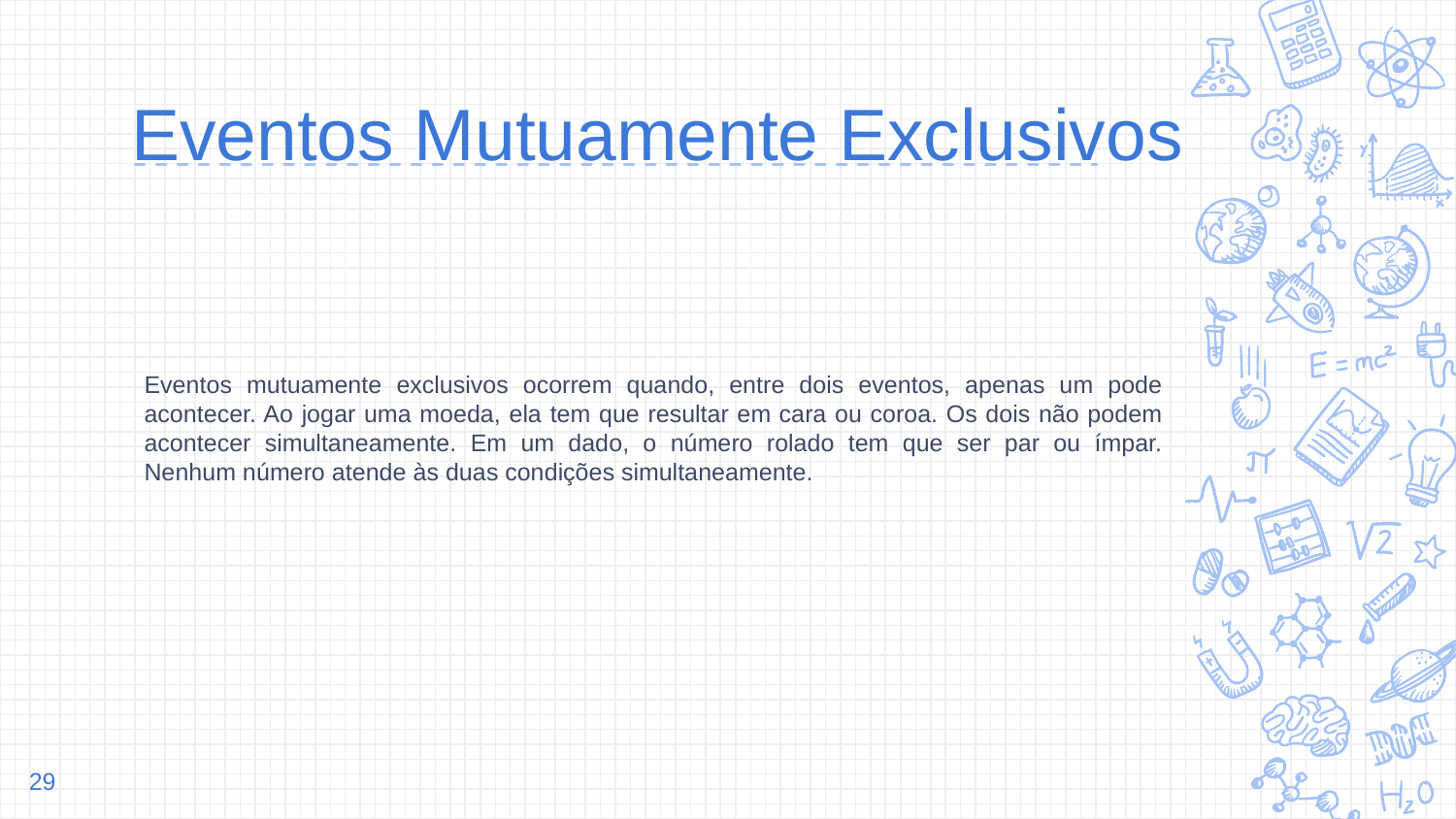

# Eventos Mutuamente Exclusivos
Eventos mutuamente exclusivos ocorrem quando, entre dois eventos, apenas um pode acontecer. Ao jogar uma moeda, ela tem que resultar em cara ou coroa. Os dois não podem acontecer simultaneamente. Em um dado, o número rolado tem que ser par ou ímpar. Nenhum número atende às duas condições simultaneamente.
29